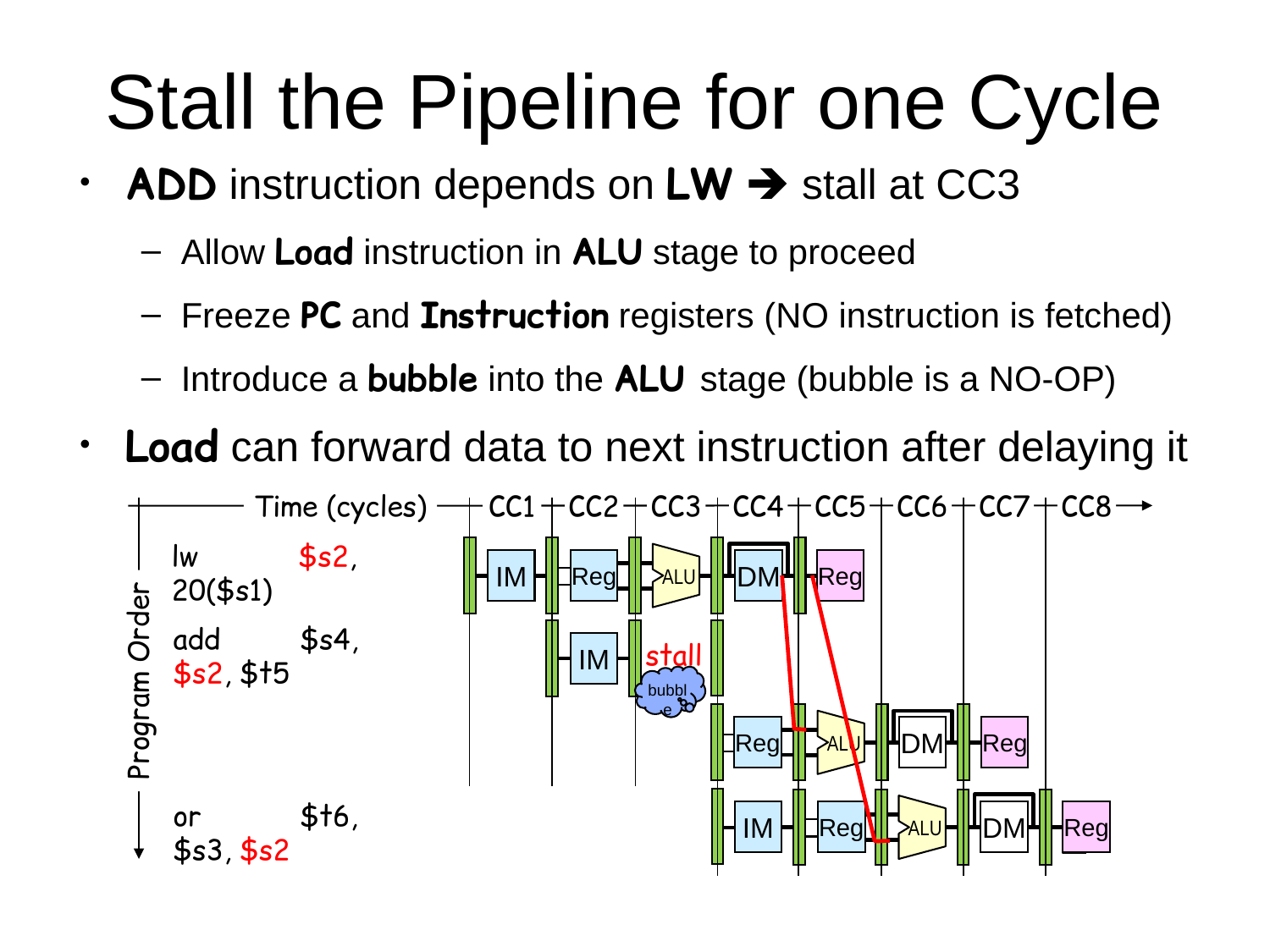

# Stall the Pipeline for one Cycle
ADD instruction depends on LW 🡺 stall at CC3
Allow Load instruction in ALU stage to proceed
Freeze PC and Instruction registers (NO instruction is fetched)
Introduce a bubble into the ALU stage (bubble is a NO-OP)
Load can forward data to next instruction after delaying it
Time (cycles)
CC1
CC2
CC3
CC4
CC5
CC6
CC7
CC8
Program Order

Reg

IM
lw	$s2, 20($s1)

IM

add	$s4, $s2, $t5

DM
Reg

bubble

ALU

stall

ALU

Reg

Reg
DM

Reg

IM
DM

Reg

or	$t6, $s3, $s2
ALU